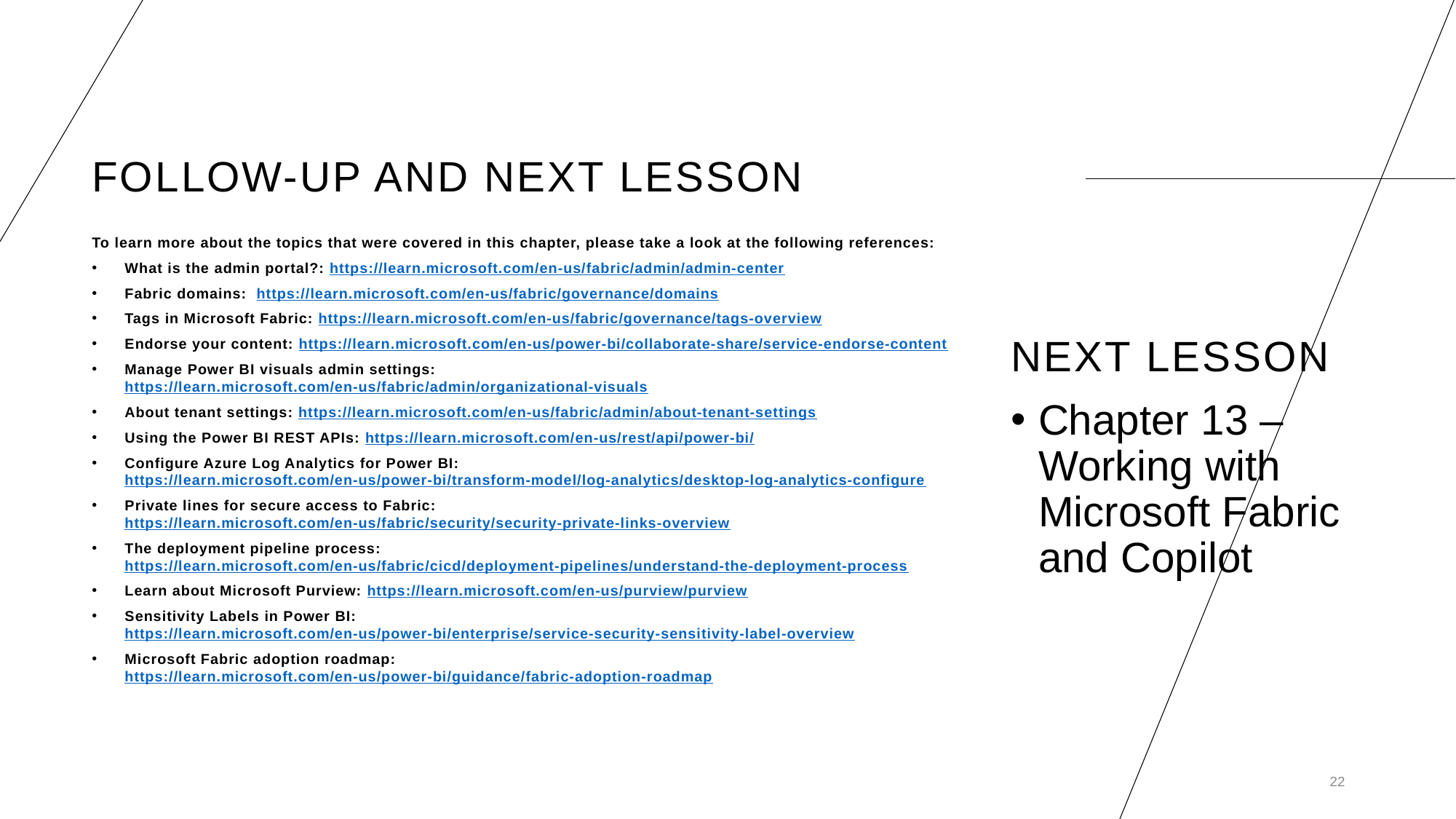

# Follow-up and Next lesson
NEXT LESSON
To learn more about the topics that were covered in this chapter, please take a look at the following references:
What is the admin portal?: https://learn.microsoft.com/en-us/fabric/admin/admin-center
Fabric domains:  https://learn.microsoft.com/en-us/fabric/governance/domains
Tags in Microsoft Fabric: https://learn.microsoft.com/en-us/fabric/governance/tags-overview
Endorse your content: https://learn.microsoft.com/en-us/power-bi/collaborate-share/service-endorse-content
Manage Power BI visuals admin settings: https://learn.microsoft.com/en-us/fabric/admin/organizational-visuals
About tenant settings: https://learn.microsoft.com/en-us/fabric/admin/about-tenant-settings
Using the Power BI REST APIs: https://learn.microsoft.com/en-us/rest/api/power-bi/
Configure Azure Log Analytics for Power BI: https://learn.microsoft.com/en-us/power-bi/transform-model/log-analytics/desktop-log-analytics-configure
Private lines for secure access to Fabric: https://learn.microsoft.com/en-us/fabric/security/security-private-links-overview
The deployment pipeline process:  https://learn.microsoft.com/en-us/fabric/cicd/deployment-pipelines/understand-the-deployment-process
Learn about Microsoft Purview: https://learn.microsoft.com/en-us/purview/purview
Sensitivity Labels in Power BI: https://learn.microsoft.com/en-us/power-bi/enterprise/service-security-sensitivity-label-overview
Microsoft Fabric adoption roadmap: https://learn.microsoft.com/en-us/power-bi/guidance/fabric-adoption-roadmap
Chapter 13 – Working with Microsoft Fabric and Copilot
22